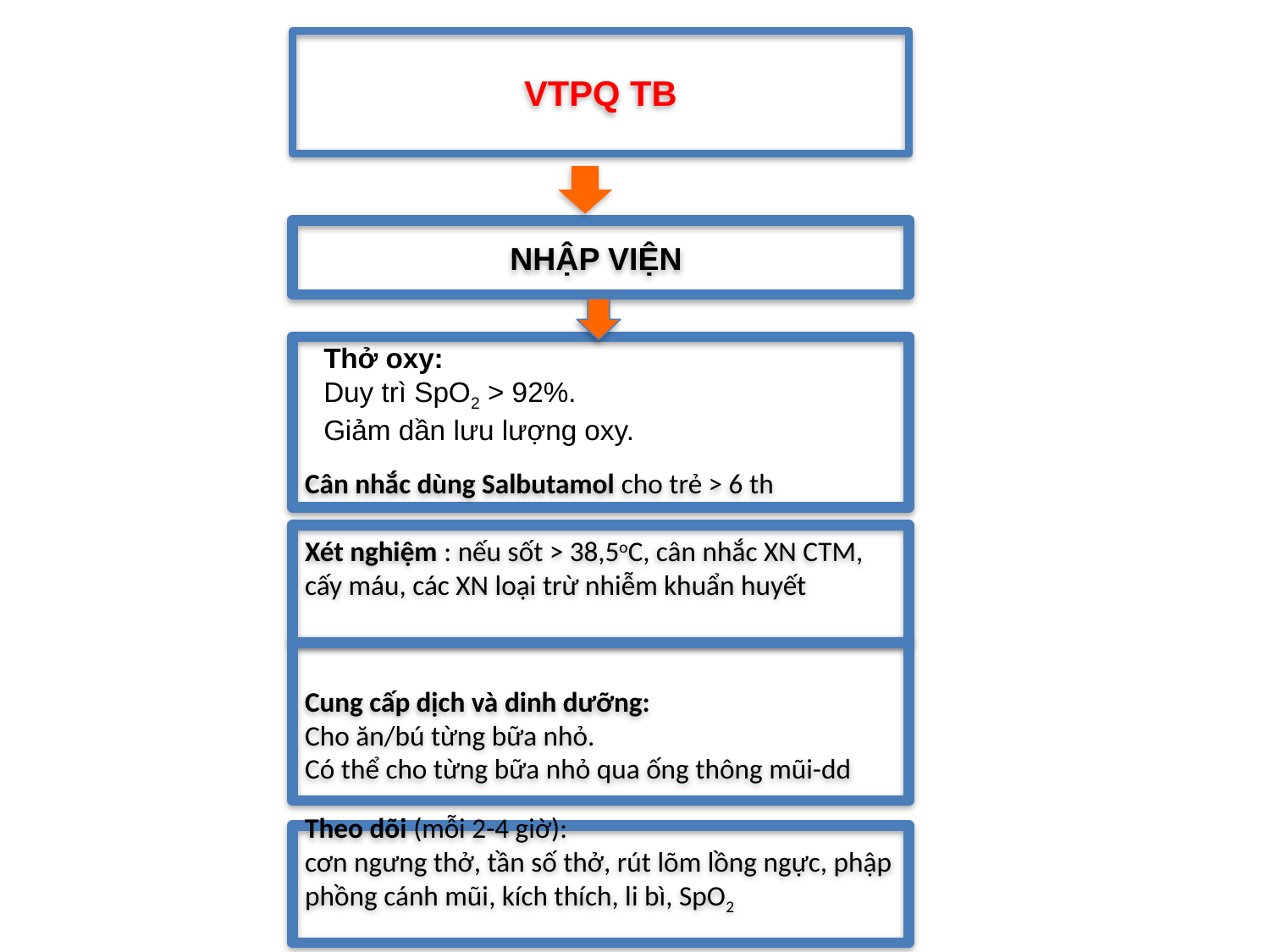

VTPQ TB

NHẬP VIỆN
-

Thở oxy:
Duy trì SpO2 > 92%.
Giảm dần lưu lượng oxy.

Cân nhắc dùng Salbutamol cho trẻ > 6 th

Xét nghiệm : nếu sốt > 38,5oC, cân nhắc XN CTM, cấy máu, các XN loại trừ nhiễm khuẩn huyết

Cung cấp dịch và dinh dưỡng:
Cho ăn/bú từng bữa nhỏ.
Có thể cho từng bữa nhỏ qua ống thông mũi-dd

Theo dõi (mỗi 2-4 giờ):
cơn ngưng thở, tần số thở, rút lõm lồng ngực, phập phồng cánh mũi, kích thích, li bì, SpO2